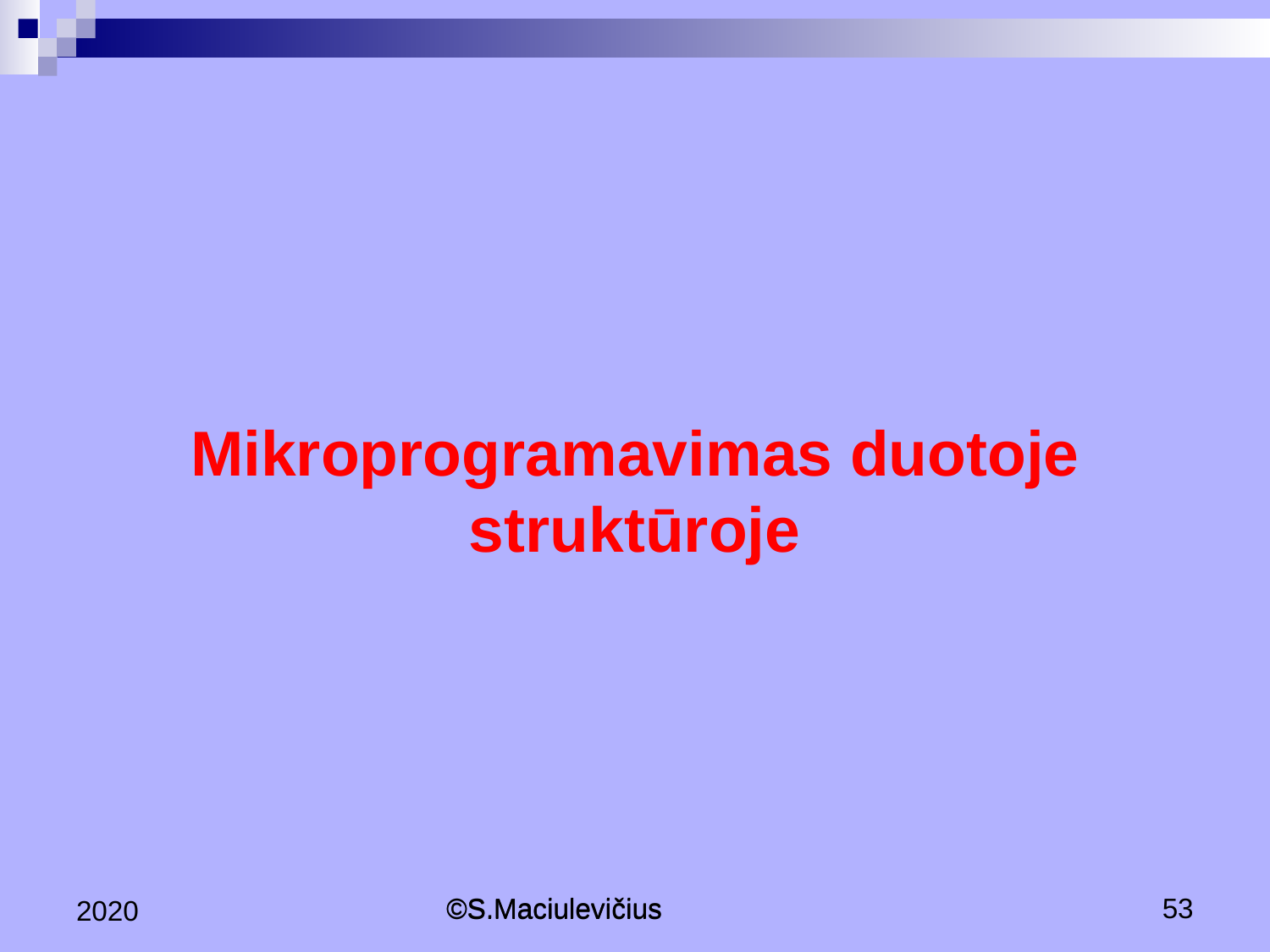

Mikroprogramavimas duotoje struktūroje
2020
©S.Maciulevičius
©S.Maciulevičius
53